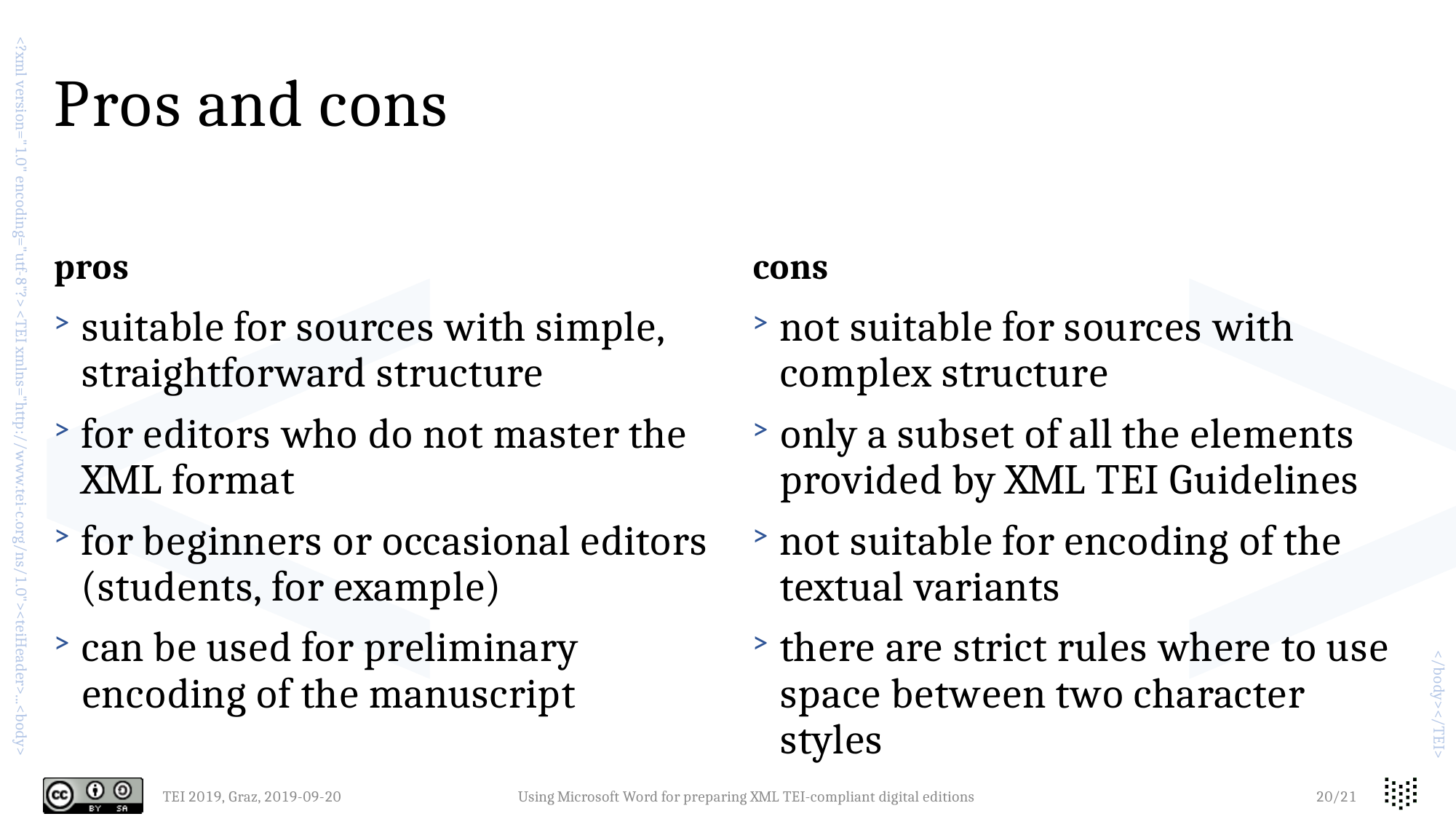

# Pros and cons
pros
cons
suitable for sources with simple, straightforward structure
for editors who do not master the XML format
for beginners or occasional editors (students, for example)
can be used for preliminary encoding of the manuscript
not suitable for sources with complex structure
only a subset of all the elements provided by XML TEI Guidelines
not suitable for encoding of the textual variants
there are strict rules where to use space between two character styles
TEI 2019, Graz, 2019-09-20
Using Microsoft Word for preparing XML TEI-compliant digital editions
20